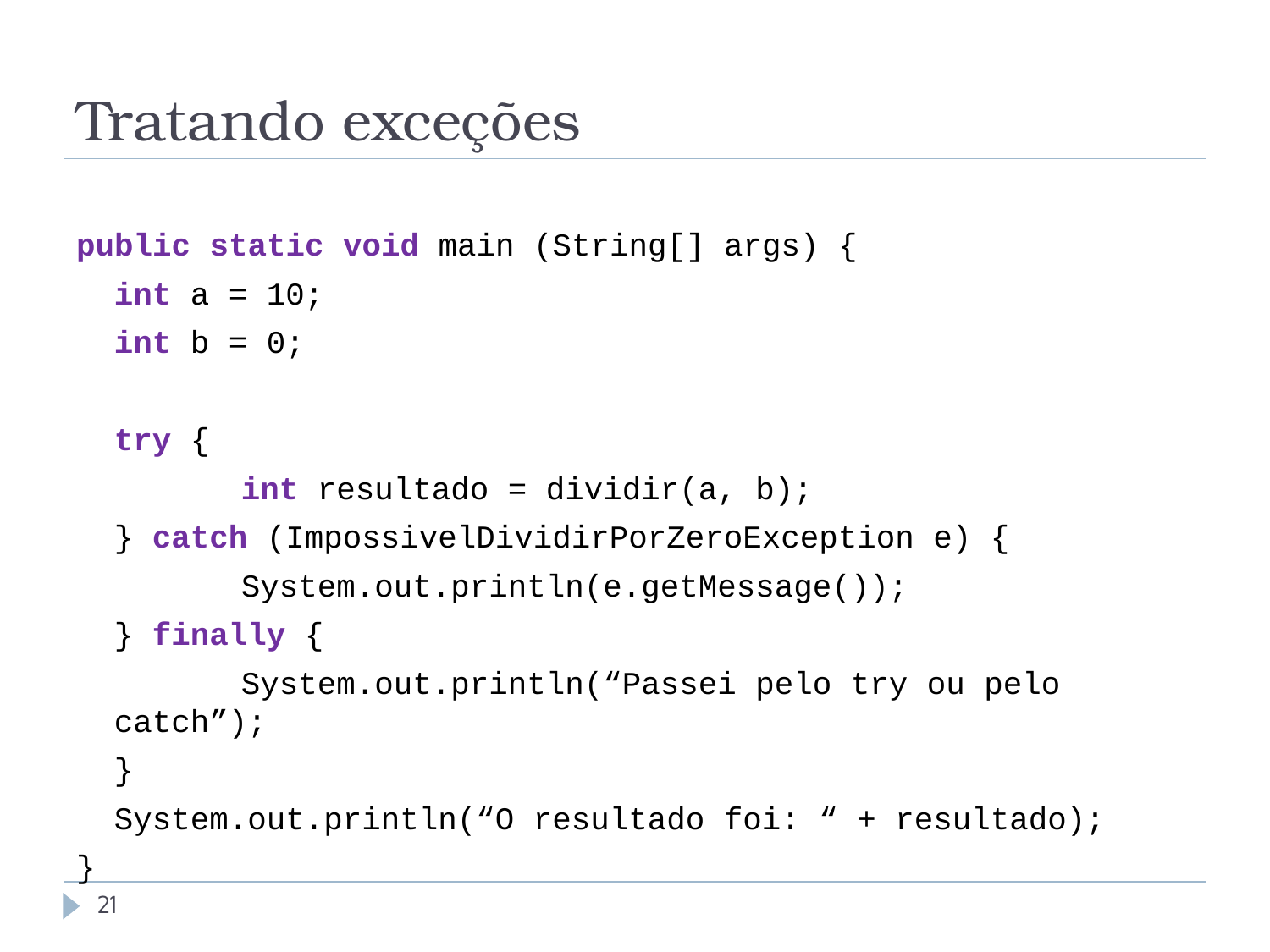

# Tratando exceções

public static void main (String[] args) {
	int a = 10;
	int b = 0;

	try {
		int resultado = dividir(a, b);
	} catch (ImpossivelDividirPorZeroException e) {
		System.out.println(e.getMessage());
	} finally {
		System.out.println(“Passei pelo try ou pelo catch”);
	}
	System.out.println(“O resultado foi: “ + resultado);
}
21